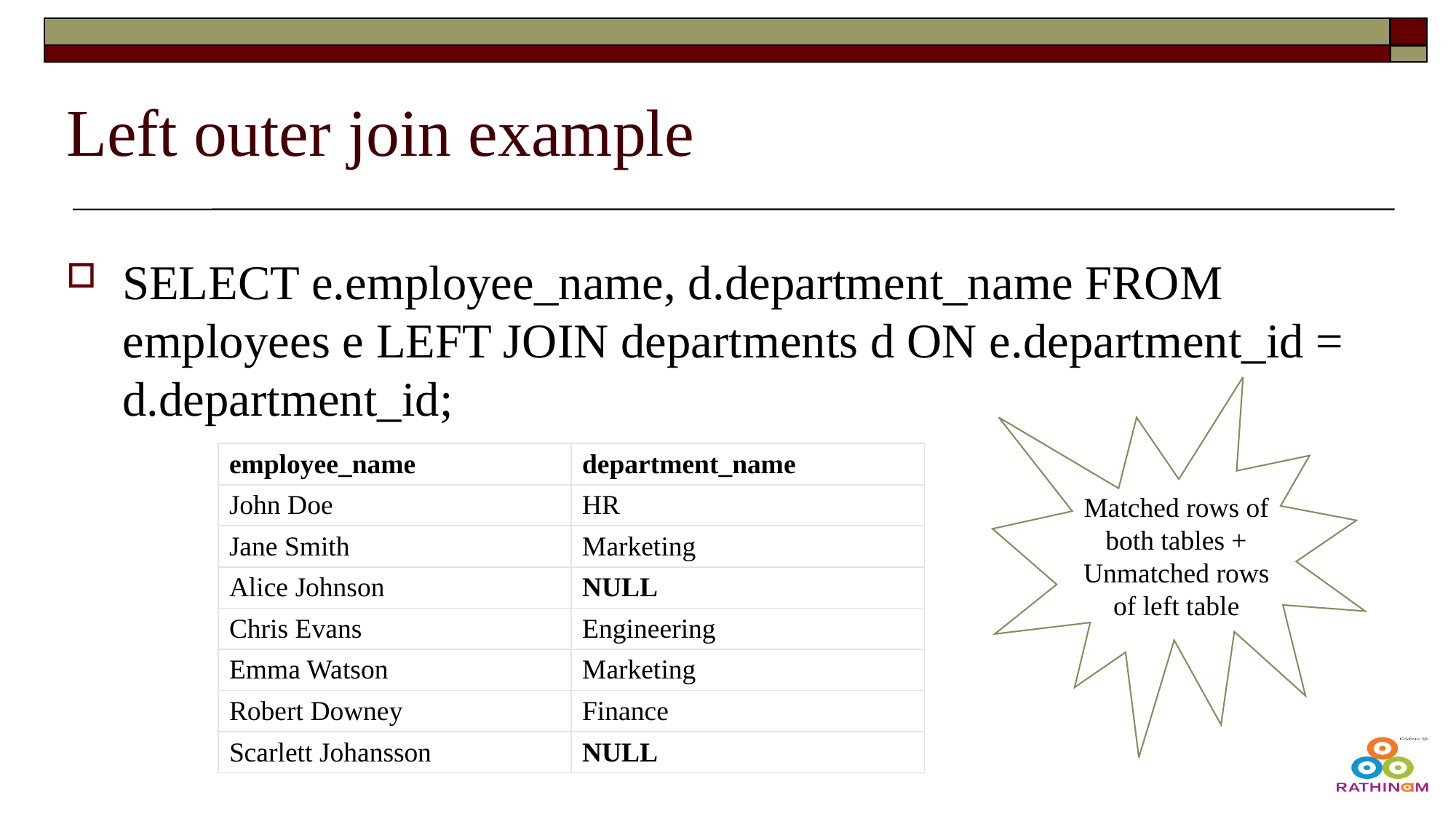

# Left outer join example
SELECT e.employee_name, d.department_name FROM employees e LEFT JOIN departments d ON e.department_id = d.department_id;

Matched rows of both tables + Unmatched rows of left table
| employee\_name | department\_name |
| --- | --- |
| John Doe | HR |
| Jane Smith | Marketing |
| Alice Johnson | NULL |
| Chris Evans | Engineering |
| Emma Watson | Marketing |
| Robert Downey | Finance |
| Scarlett Johansson | NULL |